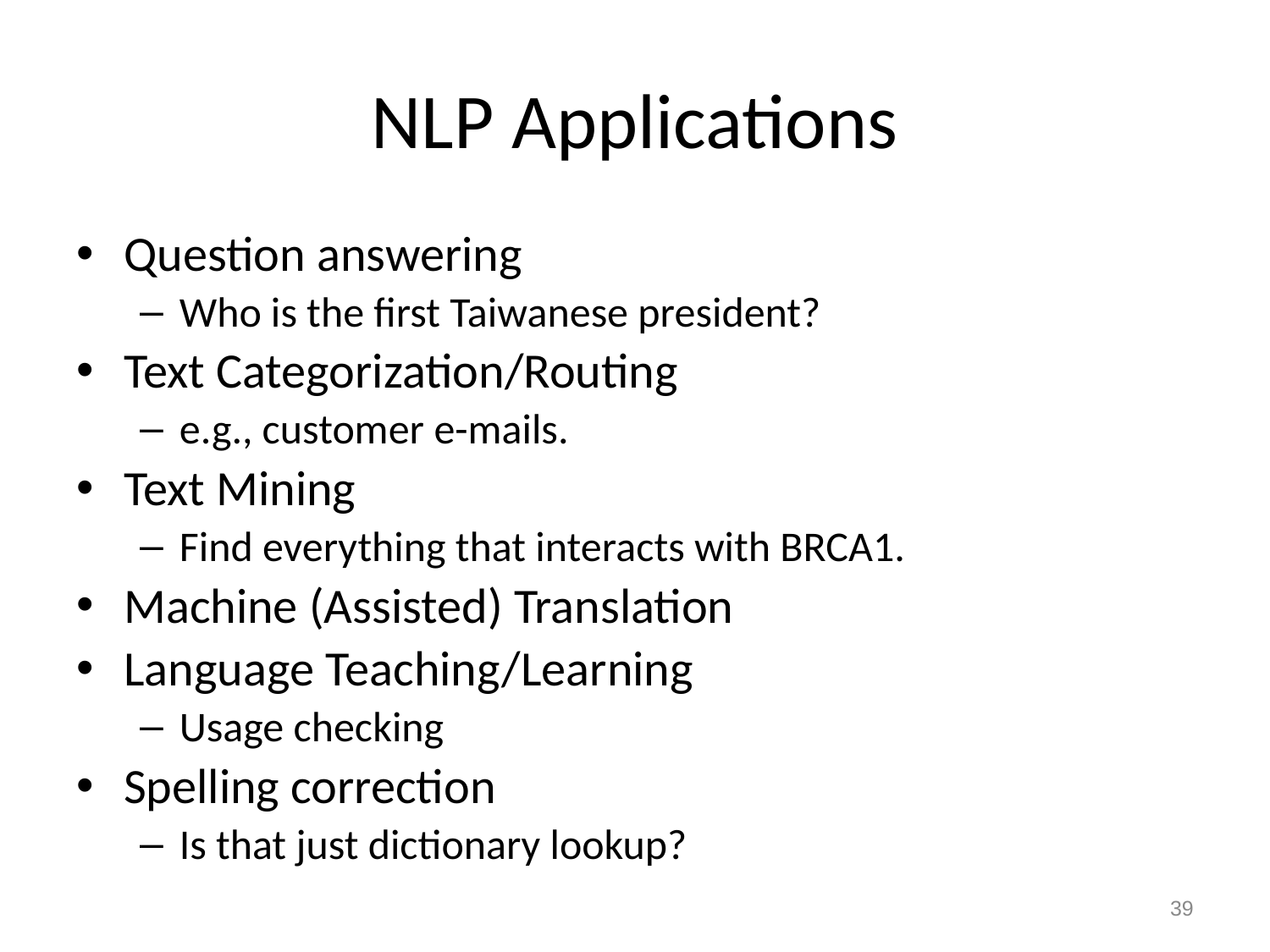

# NLP Applications
Question answering
Who is the first Taiwanese president?
Text Categorization/Routing
e.g., customer e-mails.
Text Mining
Find everything that interacts with BRCA1.
Machine (Assisted) Translation
Language Teaching/Learning
Usage checking
Spelling correction
Is that just dictionary lookup?

39